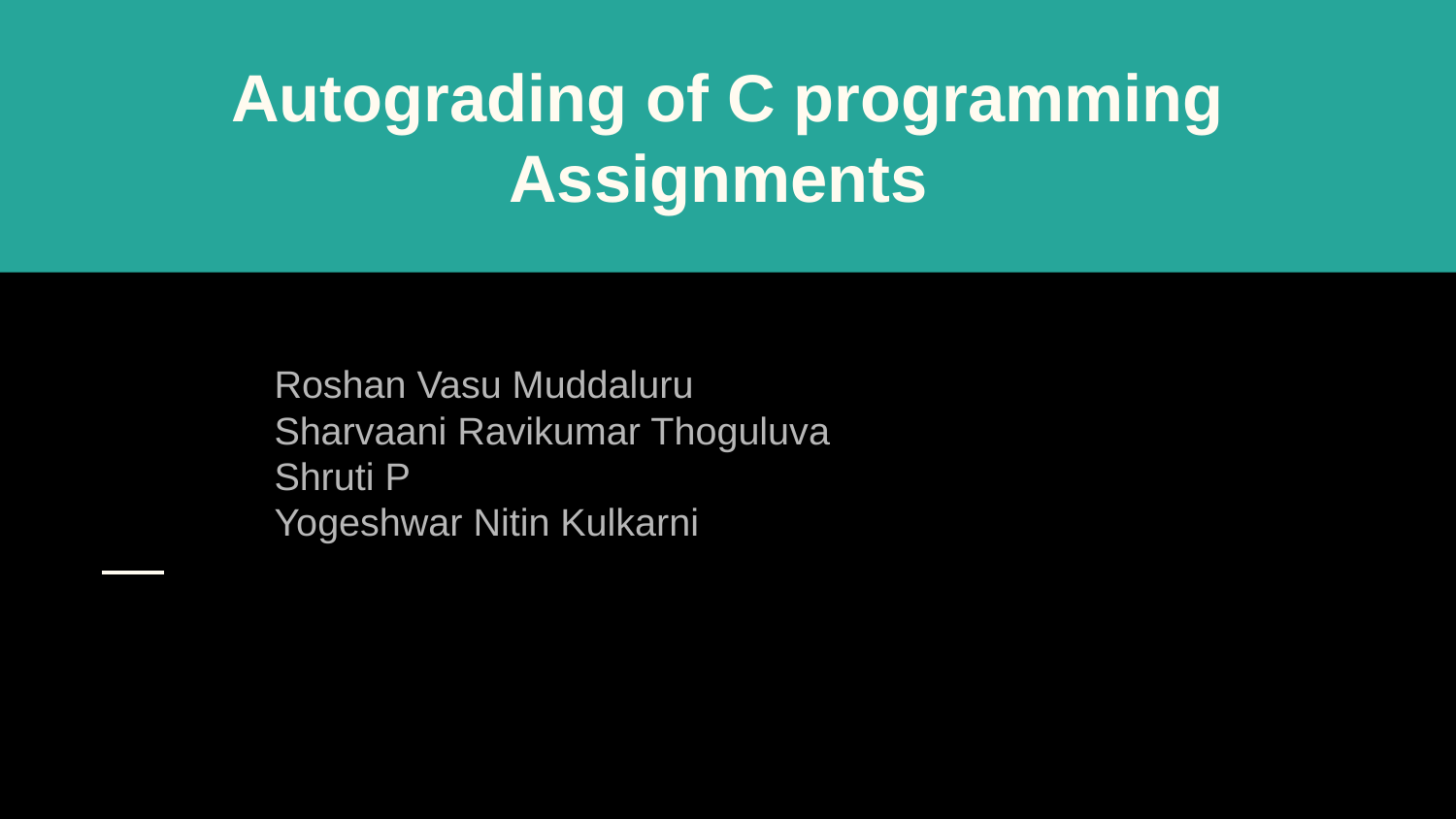

# Autograding of C programming Assignments
Roshan Vasu Muddaluru
Sharvaani Ravikumar Thoguluva
Shruti P
Yogeshwar Nitin Kulkarni